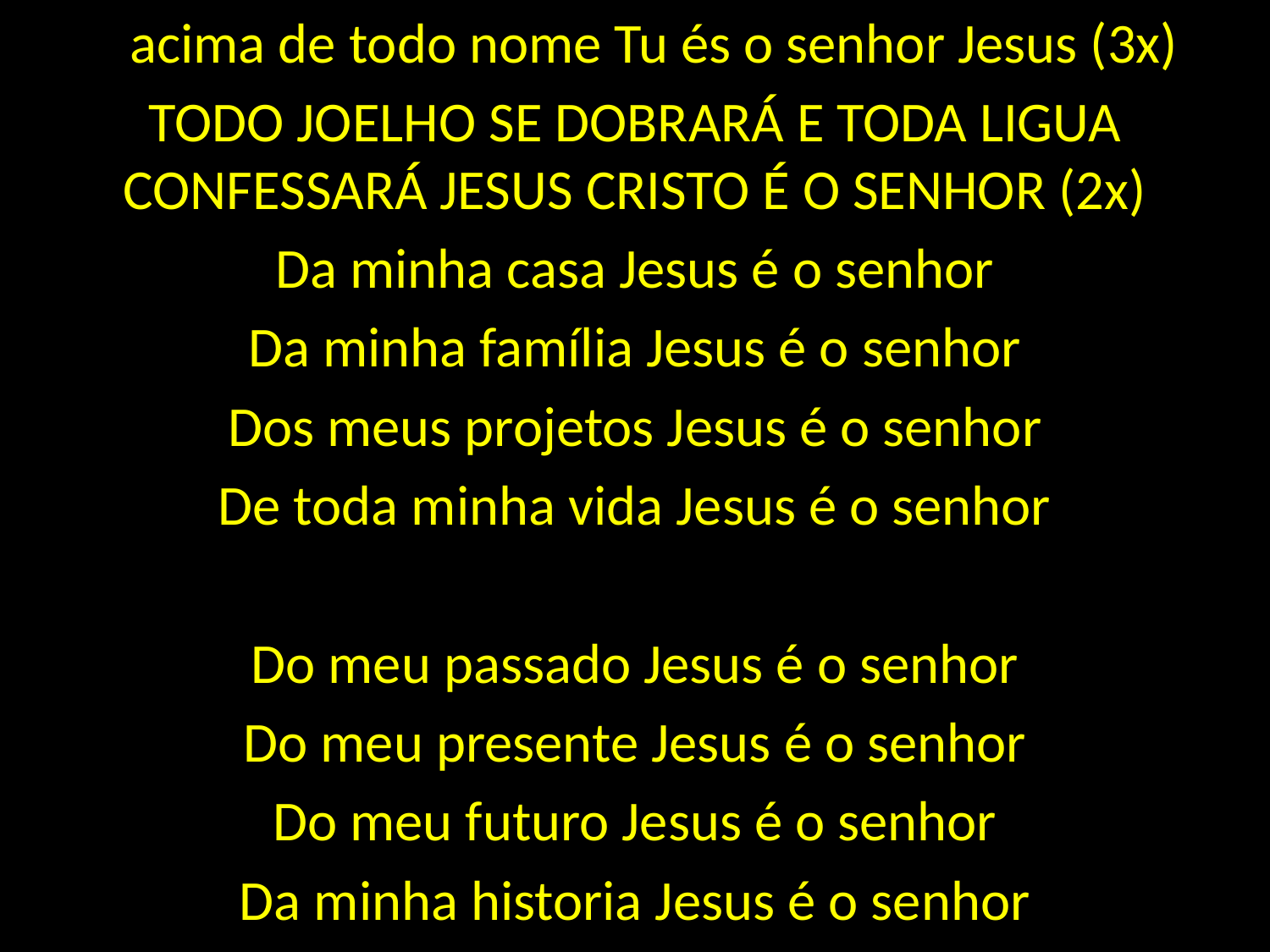

acima de todo nome Tu és o senhor Jesus (3x)
TODO JOELHO SE DOBRARÁ E TODA LIGUA CONFESSARÁ JESUS CRISTO É O SENHOR (2x)
Da minha casa Jesus é o senhor
Da minha família Jesus é o senhor
Dos meus projetos Jesus é o senhor
De toda minha vida Jesus é o senhor

Do meu passado Jesus é o senhor
Do meu presente Jesus é o senhor
Do meu futuro Jesus é o senhor
Da minha historia Jesus é o senhor